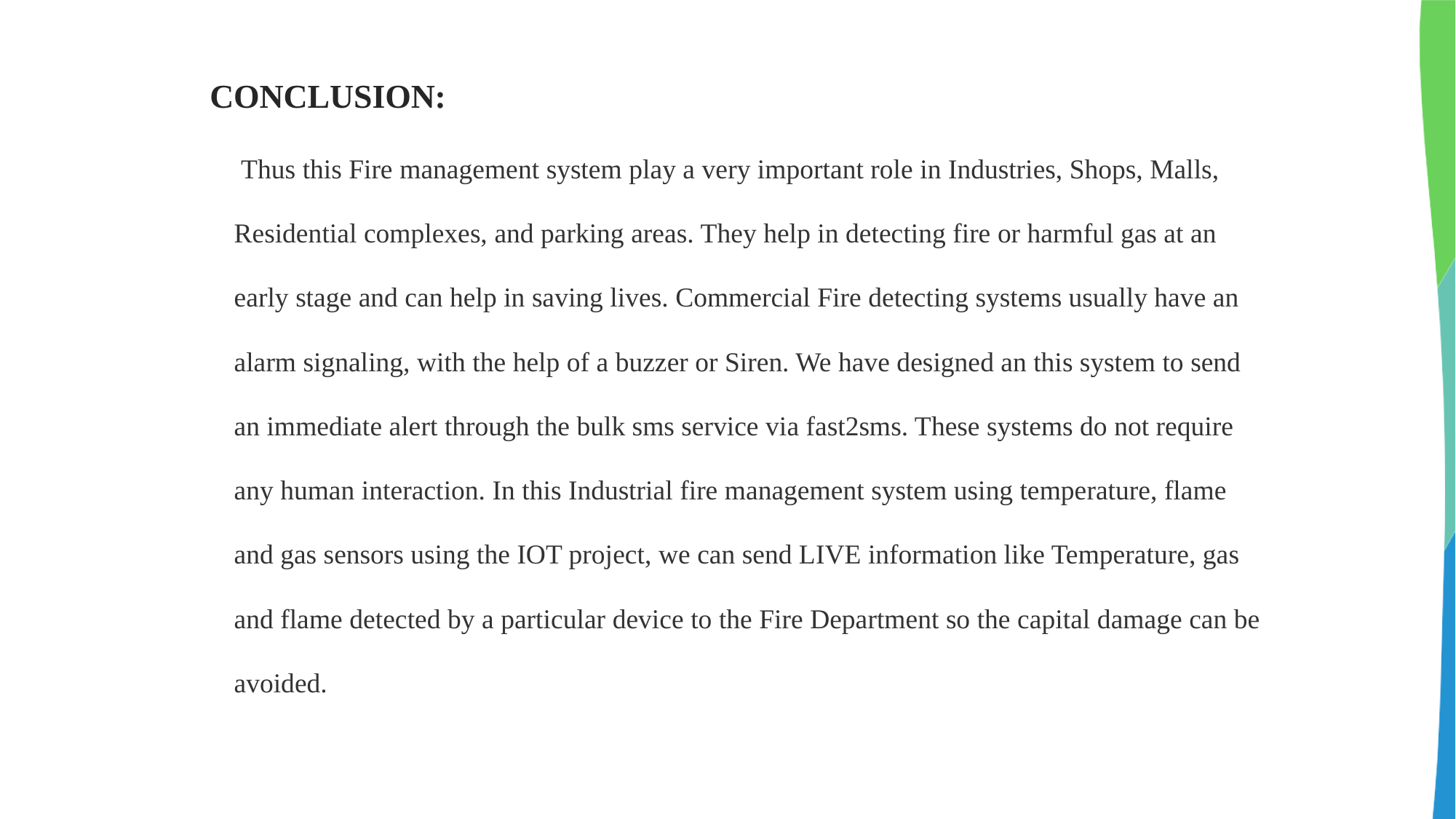

# CONCLUSION:
 Thus this Fire management system play a very important role in Industries, Shops, Malls,
Residential complexes, and parking areas. They help in detecting fire or harmful gas at an
early stage and can help in saving lives. Commercial Fire detecting systems usually have an
alarm signaling, with the help of a buzzer or Siren. We have designed an this system to send
an immediate alert through the bulk sms service via fast2sms. These systems do not require
any human interaction. In this Industrial fire management system using temperature, flame
and gas sensors using the IOT project, we can send LIVE information like Temperature, gas
and flame detected by a particular device to the Fire Department so the capital damage can be
avoided.